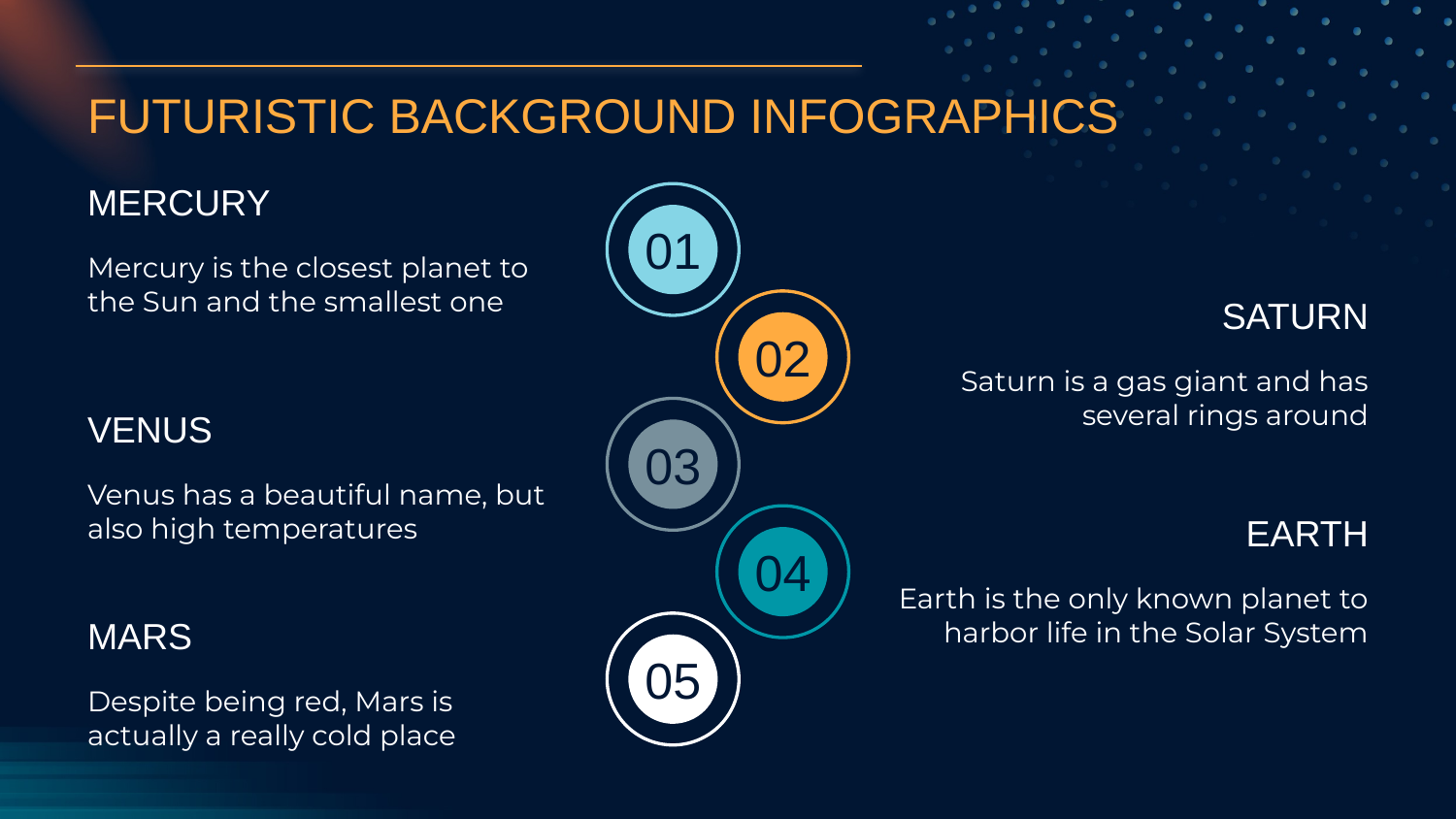

# FUTURISTIC BACKGROUND INFOGRAPHICS
MERCURY

01
Mercury is the closest planet to the Sun and the smallest one
SATURN

02
Saturn is a gas giant and has several rings around
VENUS

03
Venus has a beautiful name, but also high temperatures
EARTH

04
Earth is the only known planet to harbor life in the Solar System
MARS

05
Despite being red, Mars is actually a really cold place